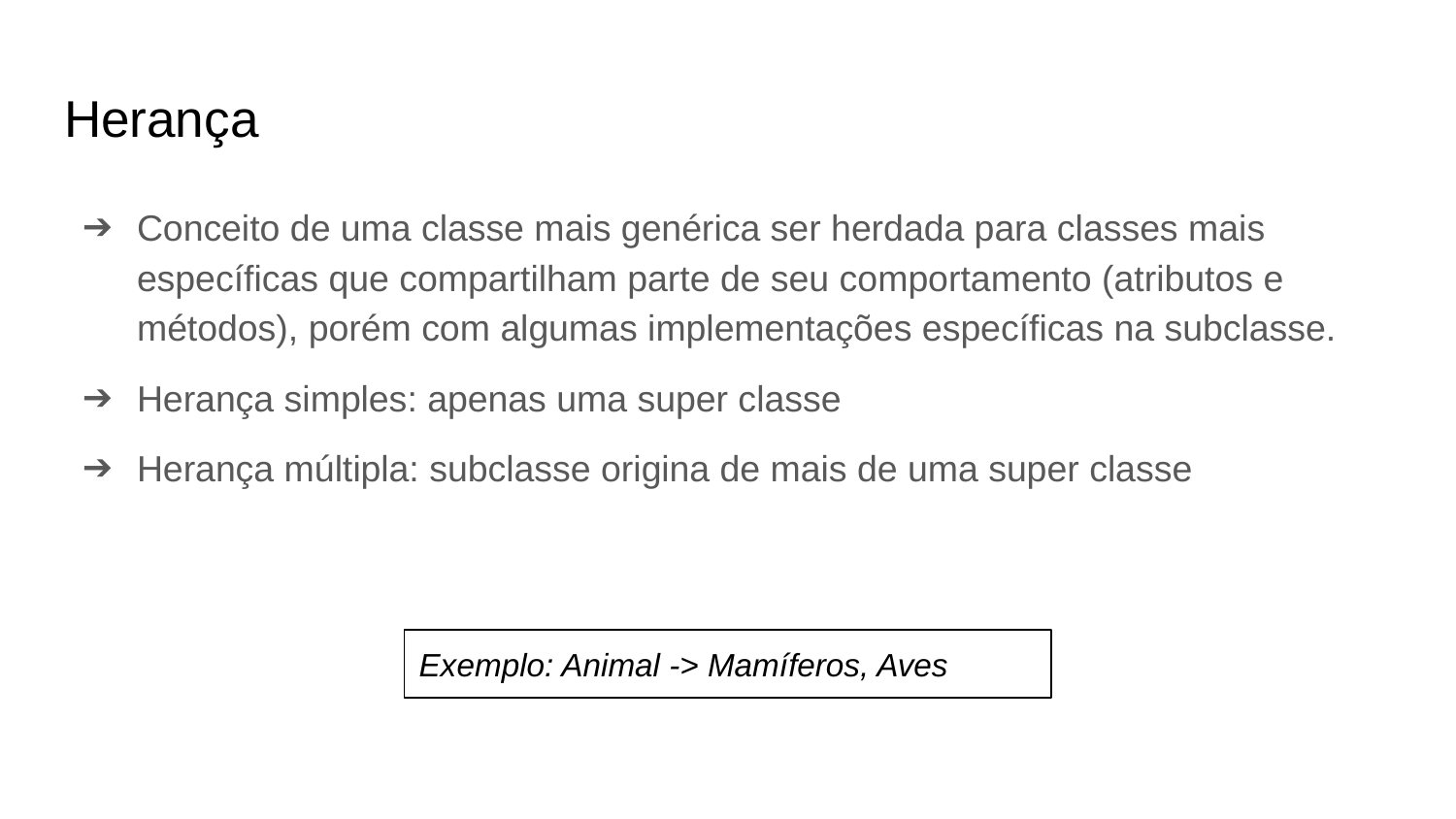

# Herança
Conceito de uma classe mais genérica ser herdada para classes mais específicas que compartilham parte de seu comportamento (atributos e métodos), porém com algumas implementações específicas na subclasse.
Herança simples: apenas uma super classe
Herança múltipla: subclasse origina de mais de uma super classe
Exemplo: Animal -> Mamíferos, Aves